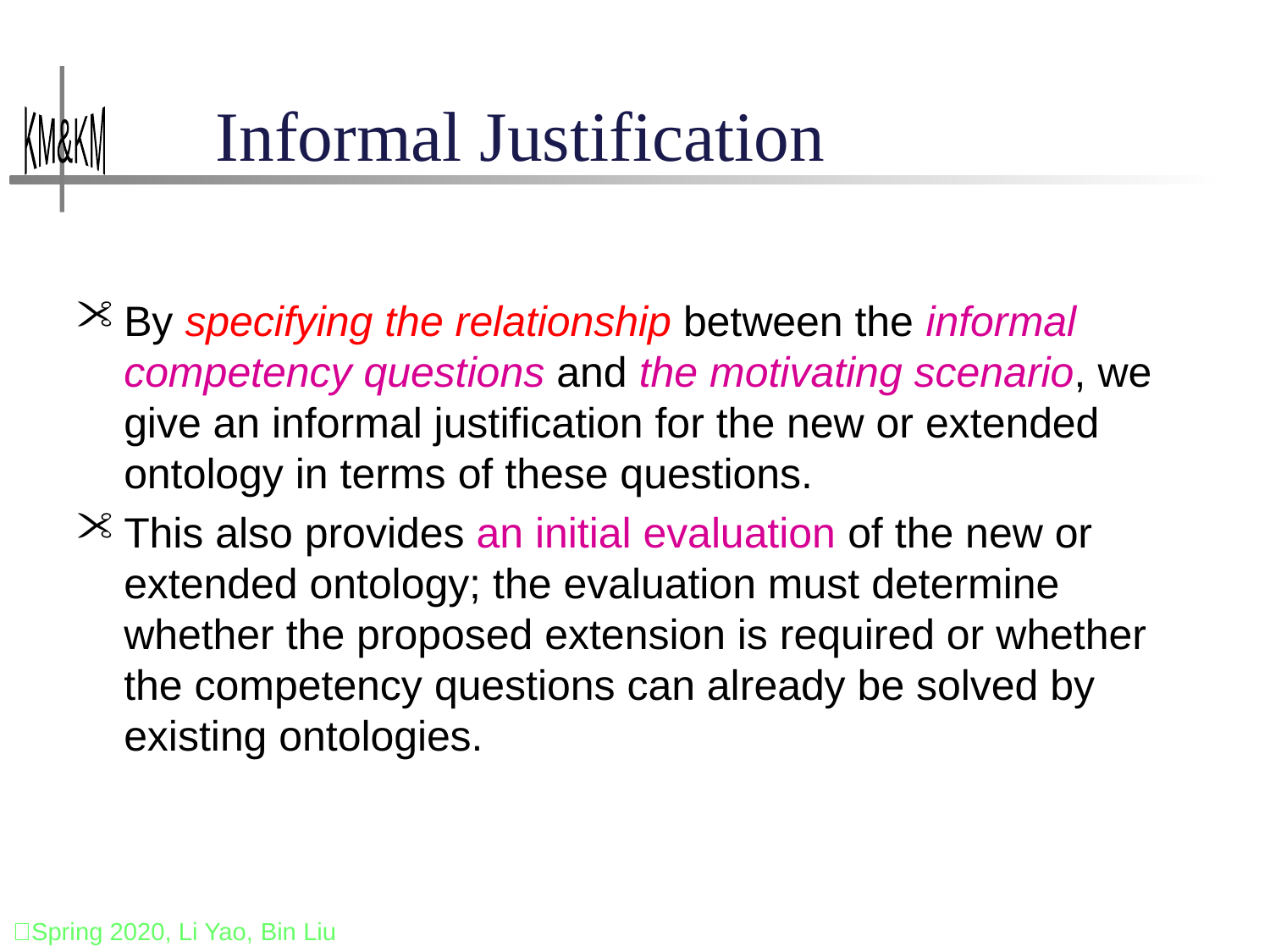

# Informal Justification
By specifying the relationship between the informal competency questions and the motivating scenario, we give an informal justification for the new or extended ontology in terms of these questions.
This also provides an initial evaluation of the new or extended ontology; the evaluation must determine whether the proposed extension is required or whether the competency questions can already be solved by existing ontologies.